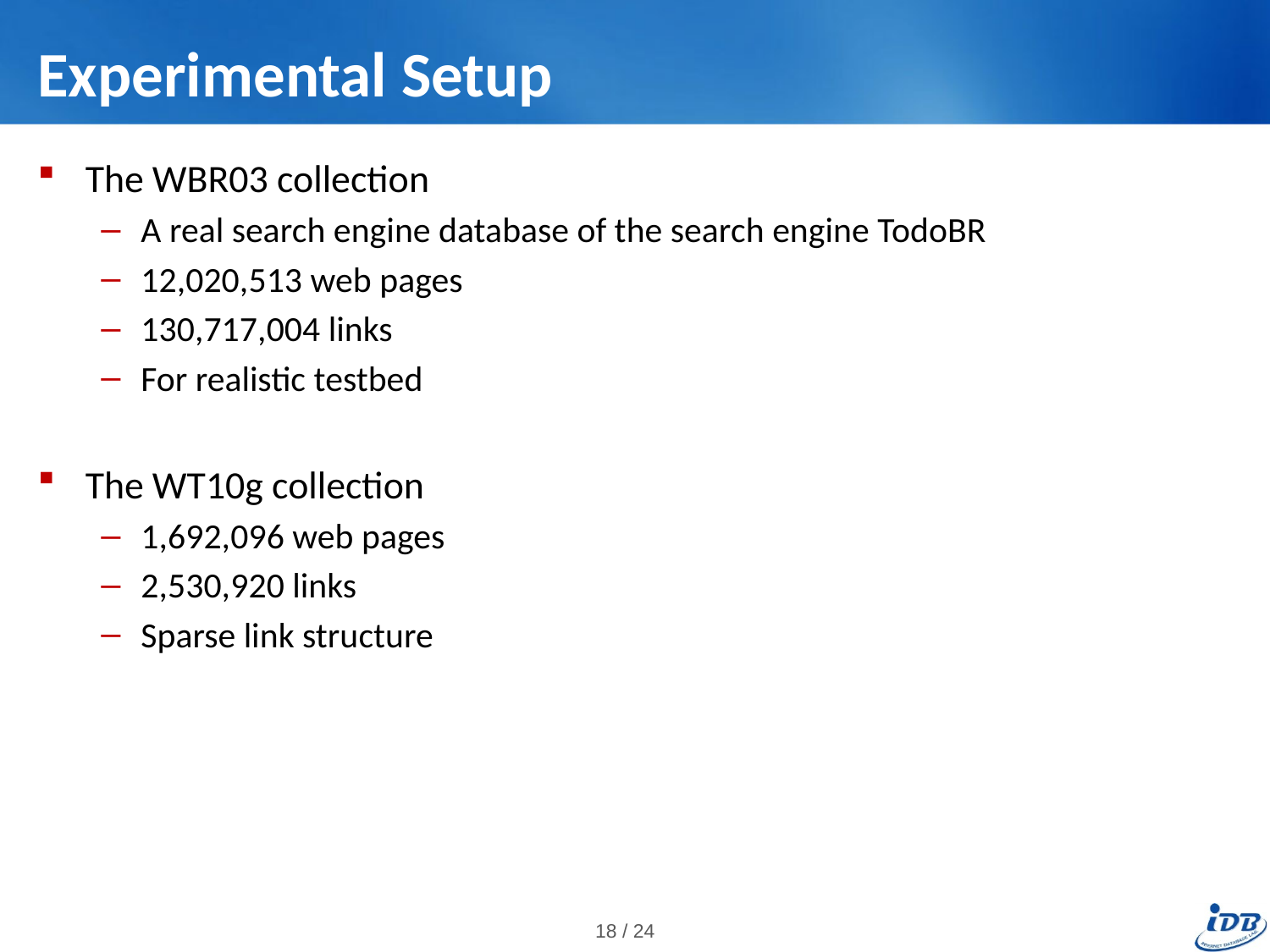

# Experimental Setup
The WBR03 collection
A real search engine database of the search engine TodoBR
12,020,513 web pages
130,717,004 links
For realistic testbed

The WT10g collection
1,692,096 web pages
2,530,920 links
Sparse link structure